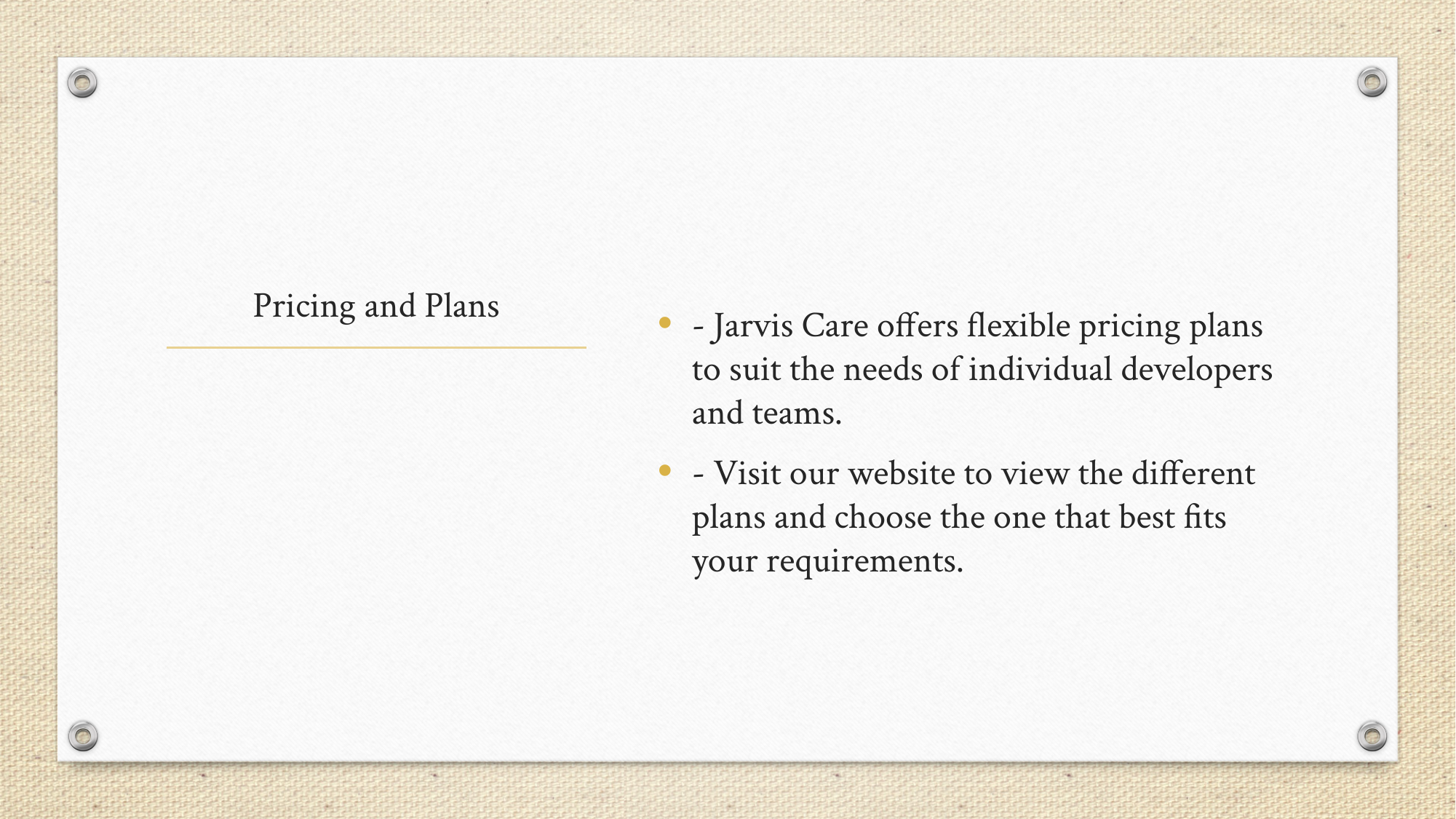

- Jarvis Care offers flexible pricing plans to suit the needs of individual developers and teams.
- Visit our website to view the different plans and choose the one that best fits your requirements.
# Pricing and Plans